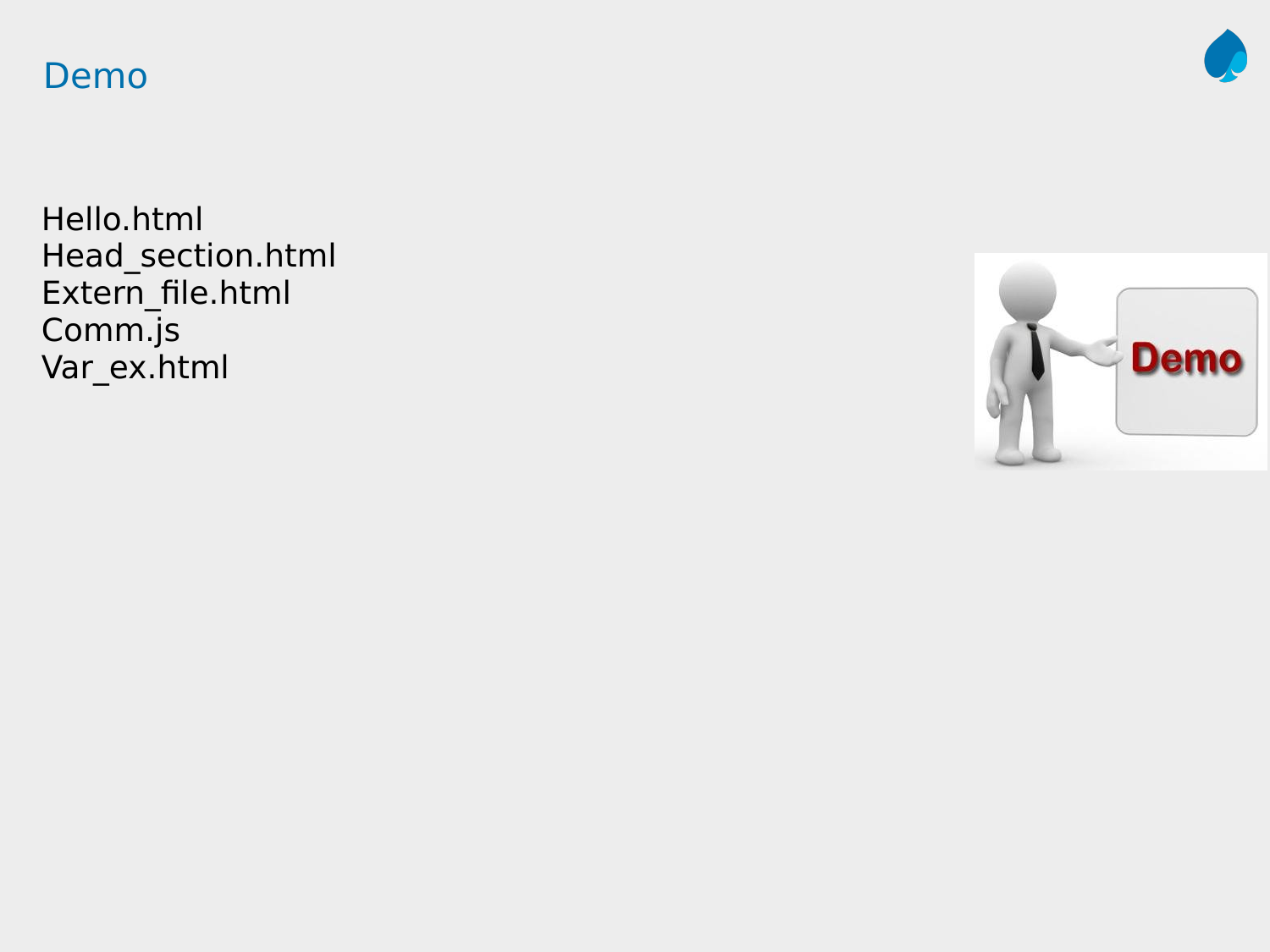

# Demo
Hello.html
Head_section.html
Extern_file.html
Comm.js
Var_ex.html